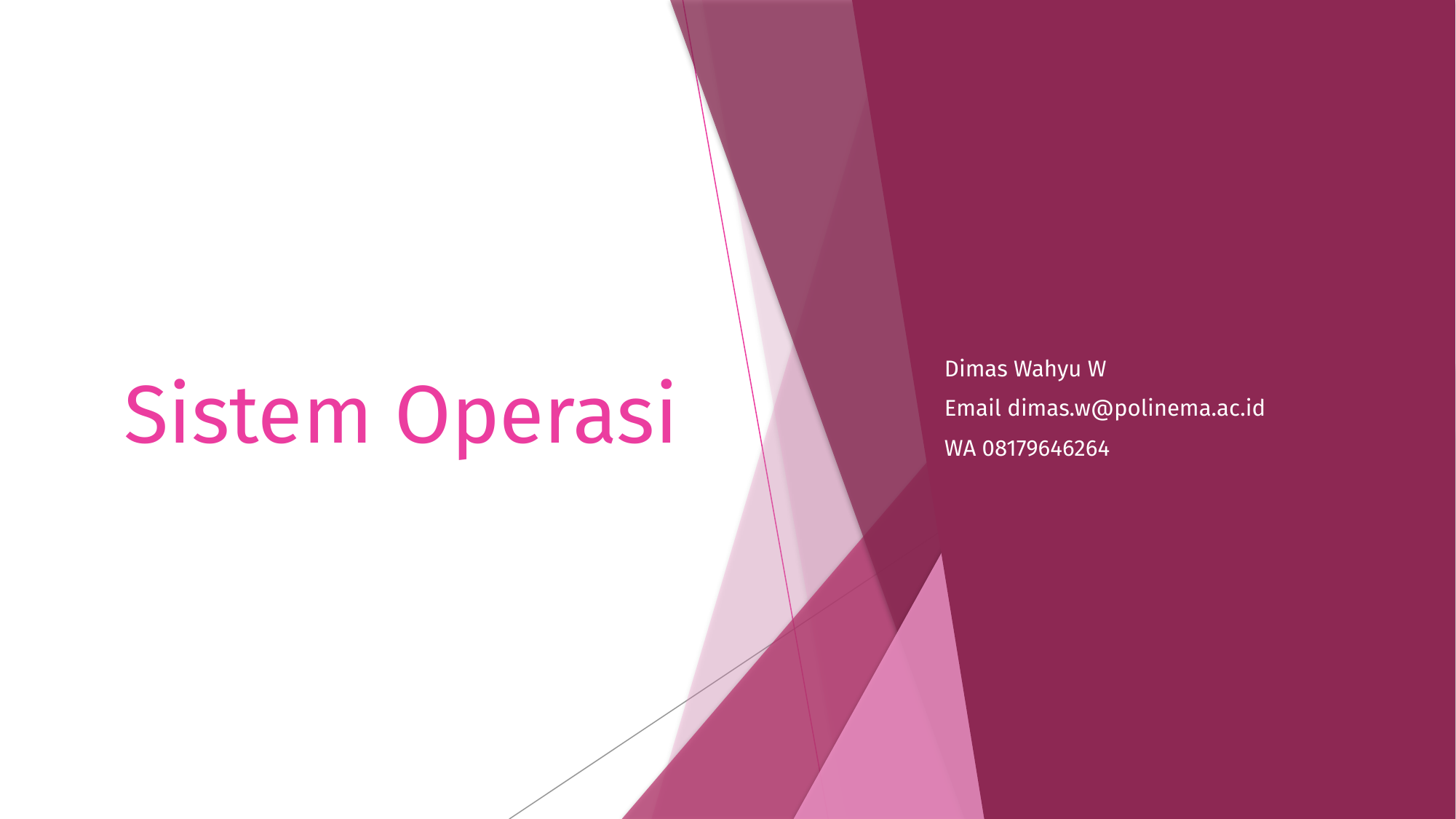

# Sistem Operasi
Dimas Wahyu W
Email dimas.w@polinema.ac.id
WA 08179646264